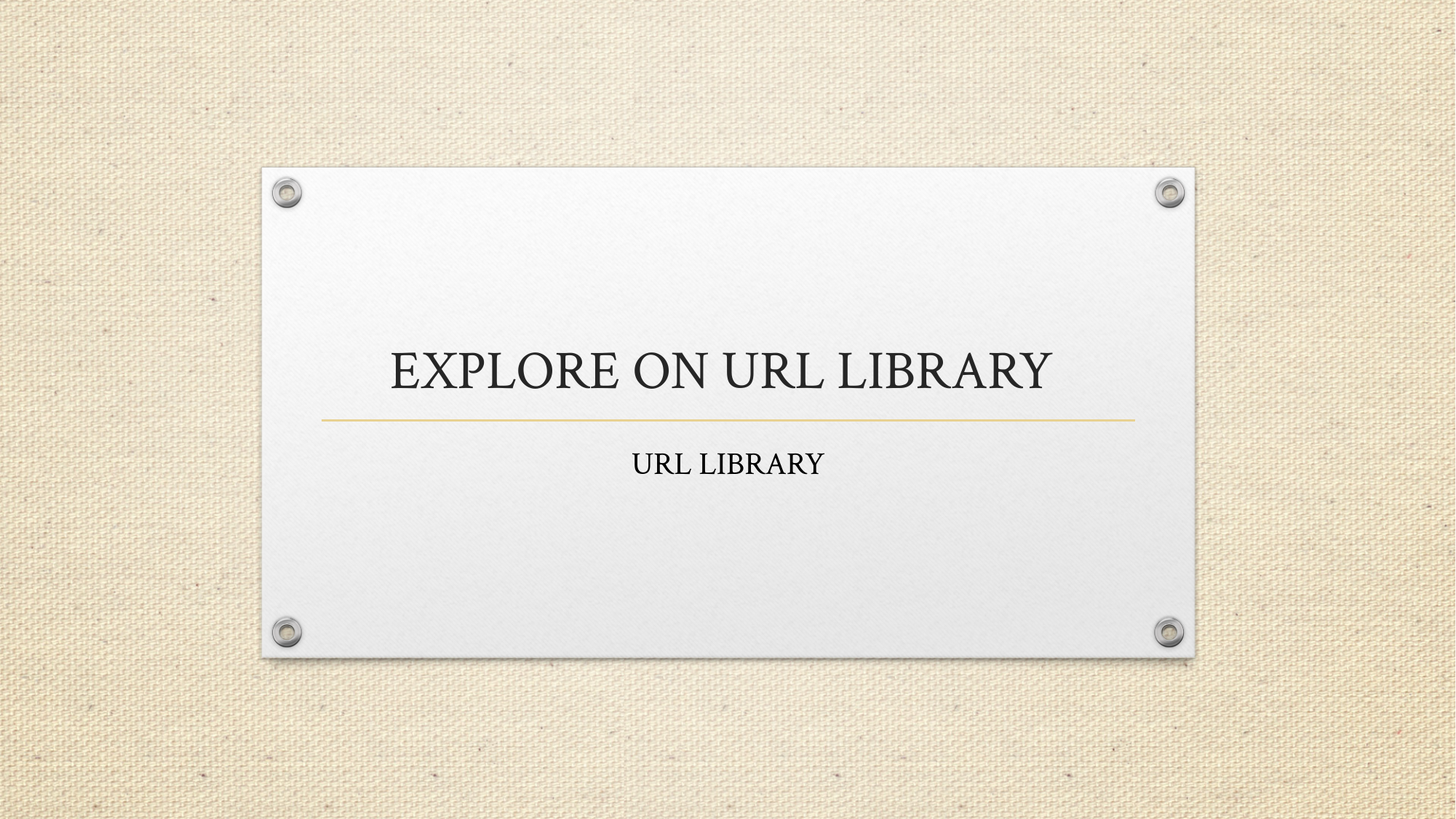

# EXPLORE ON URL LIBRARY
URL LIBRARY